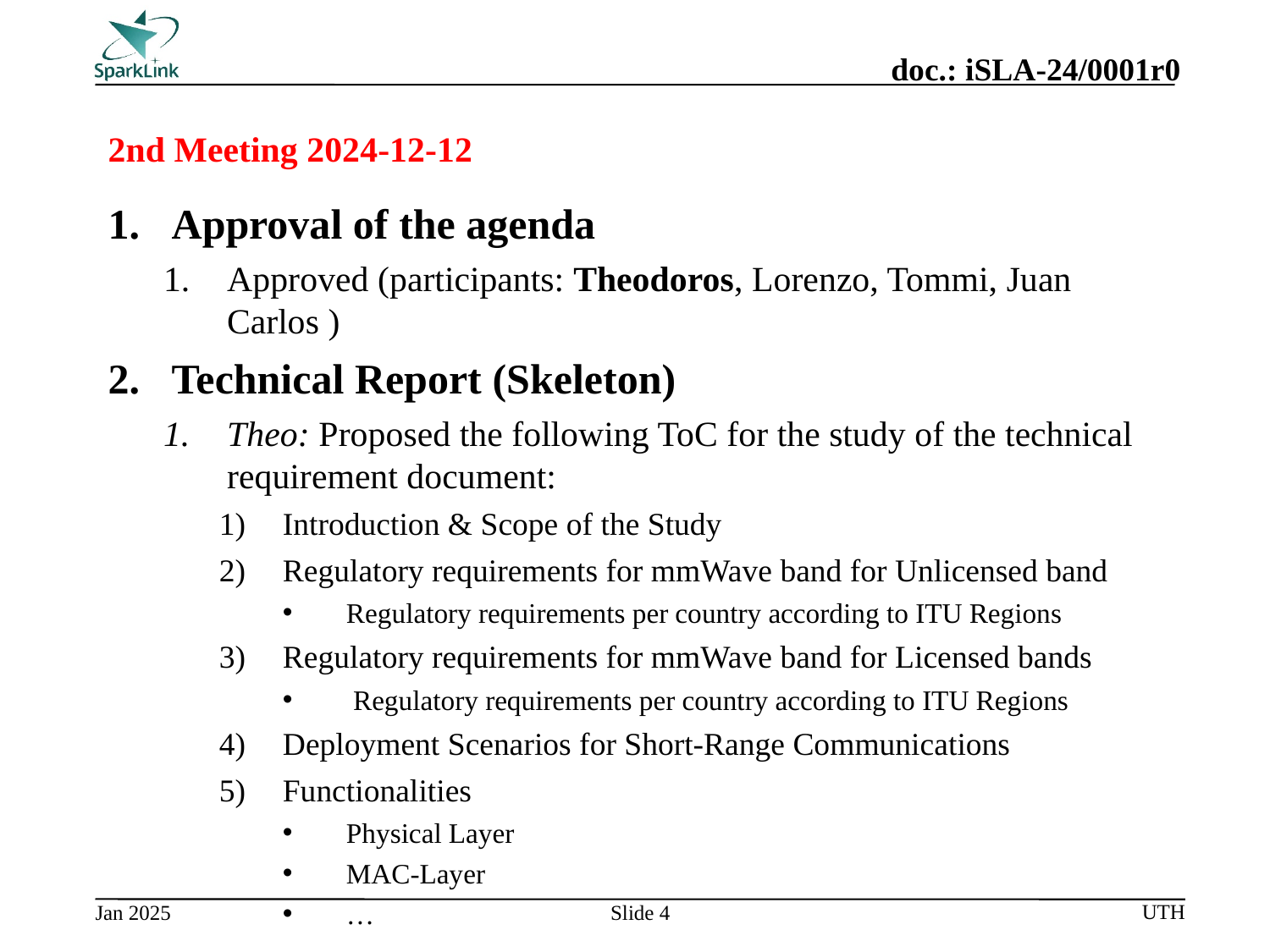

# 2nd Meeting 2024-12-12
Approval of the agenda
Approved (participants: Theodoros, Lorenzo, Tommi, Juan Carlos )
Technical Report (Skeleton)
Theo: Proposed the following ToC for the study of the technical requirement document:
Introduction & Scope of the Study
Regulatory requirements for mmWave band for Unlicensed band
Regulatory requirements per country according to ITU Regions
Regulatory requirements for mmWave band for Licensed bands
 Regulatory requirements per country according to ITU Regions
Deployment Scenarios for Short-Range Communications
Functionalities
Physical Layer
MAC-Layer
…

Slide 4